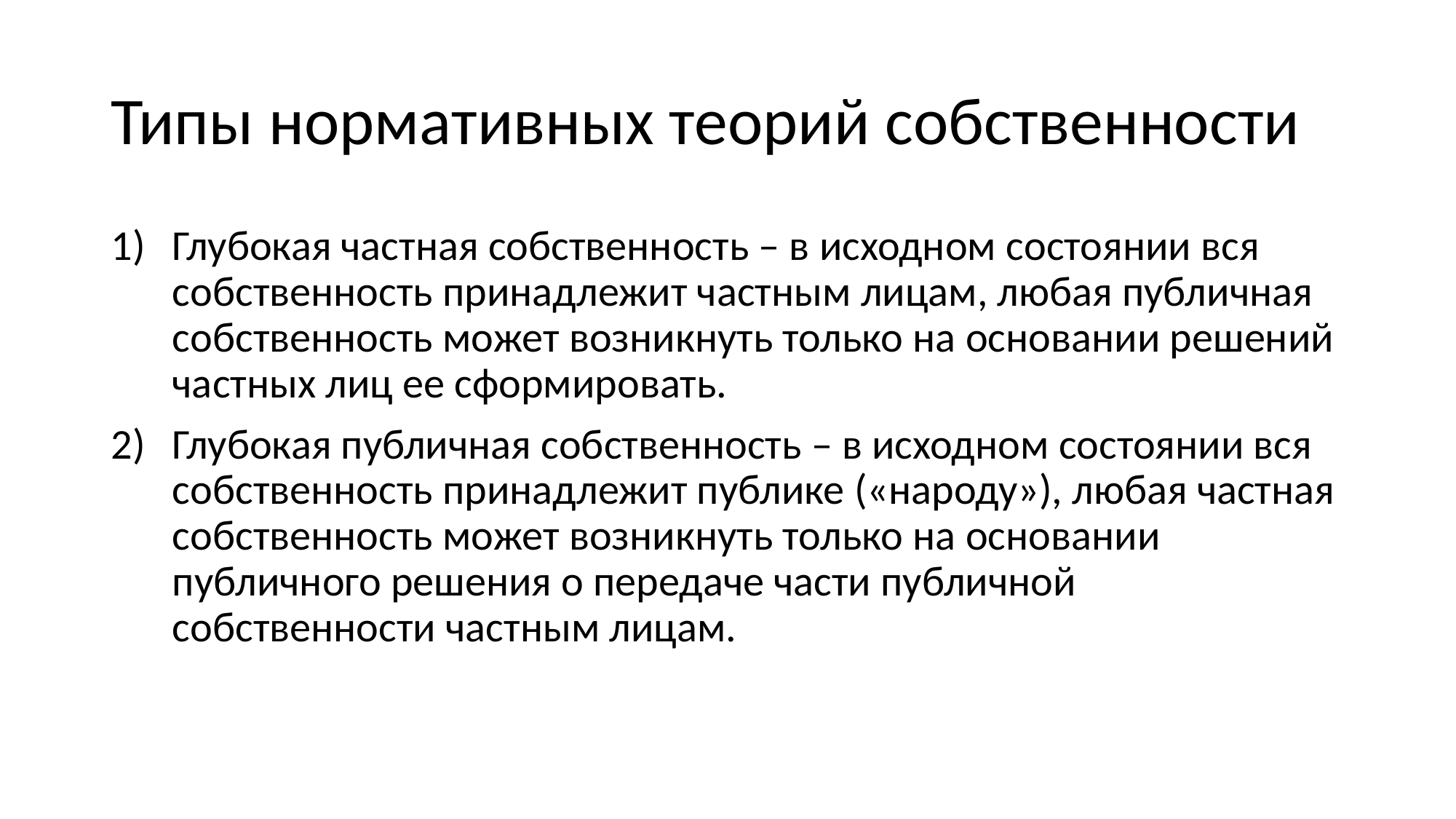

# Типы нормативных теорий собственности
Глубокая частная собственность – в исходном состоянии вся собственность принадлежит частным лицам, любая публичная собственность может возникнуть только на основании решений частных лиц ее сформировать.
Глубокая публичная собственность – в исходном состоянии вся собственность принадлежит публике («народу»), любая частная собственность может возникнуть только на основании публичного решения о передаче части публичной собственности частным лицам.